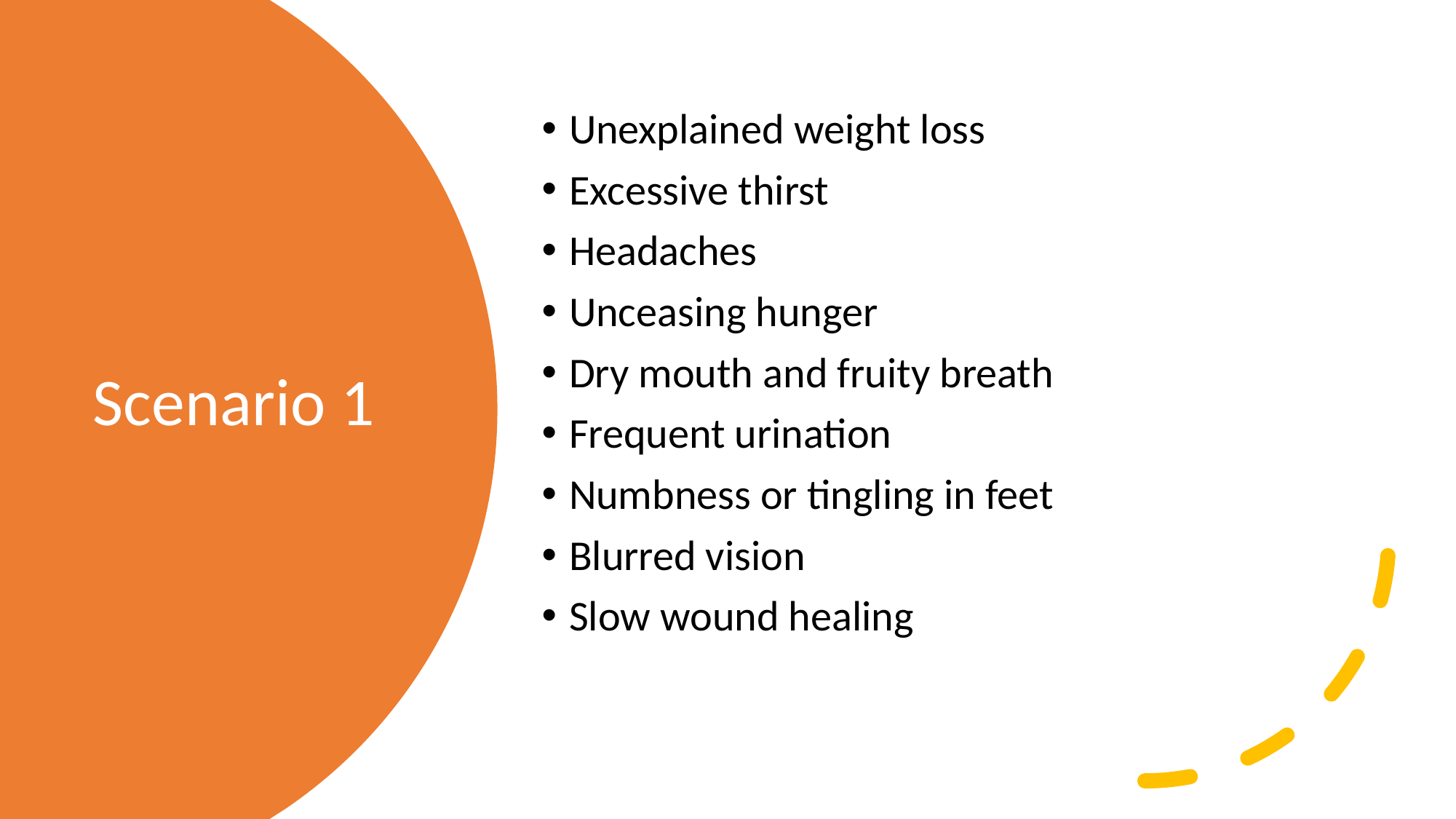

Unexplained weight loss
Excessive thirst
Headaches
Unceasing hunger
Dry mouth and fruity breath
Frequent urination
Numbness or tingling in feet
Blurred vision
Slow wound healing

# Scenario 1